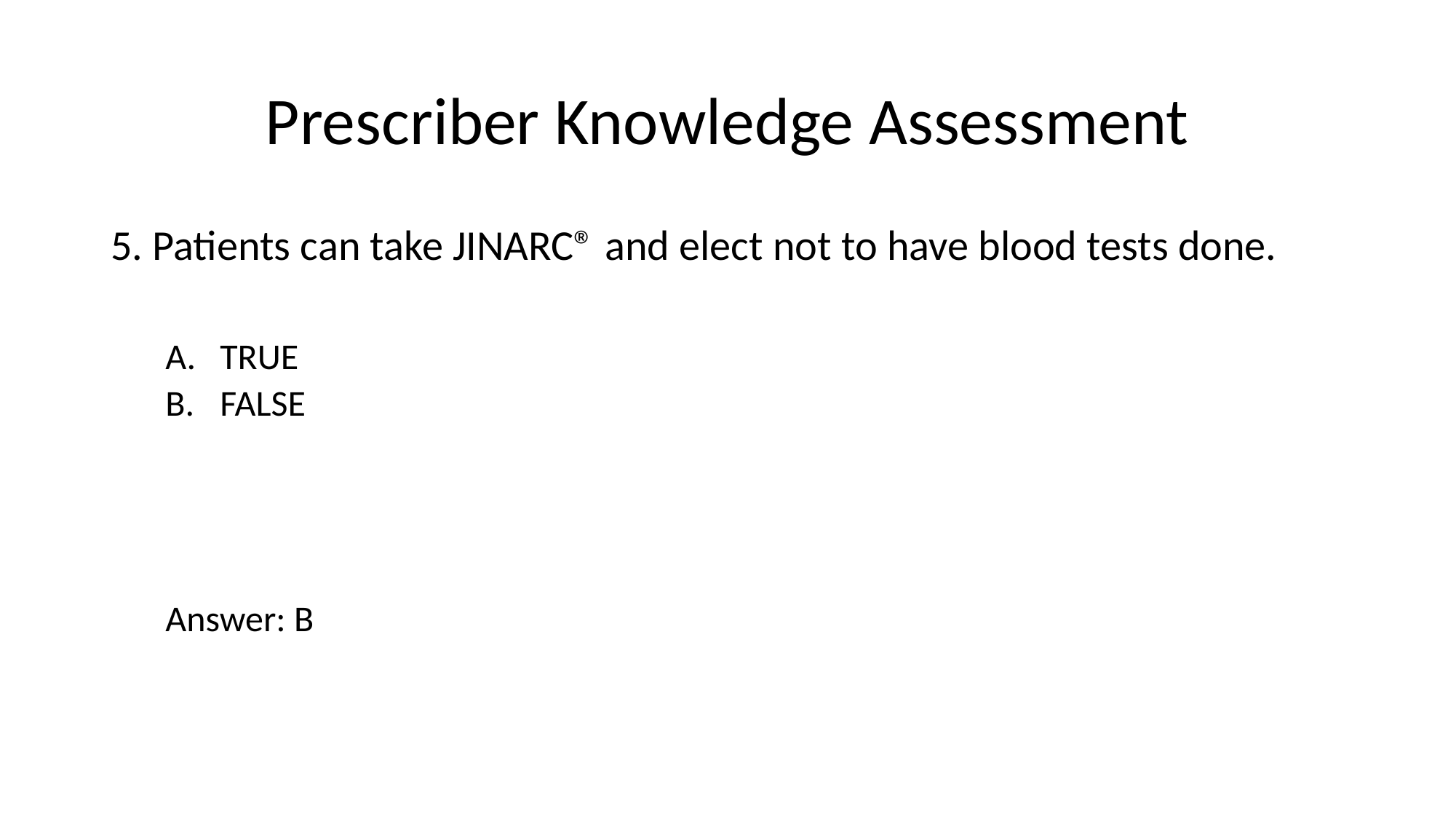

# Prescriber Knowledge Assessment
5. Patients can take JINARC® and elect not to have blood tests done.

TRUE
FALSE

Answer: B